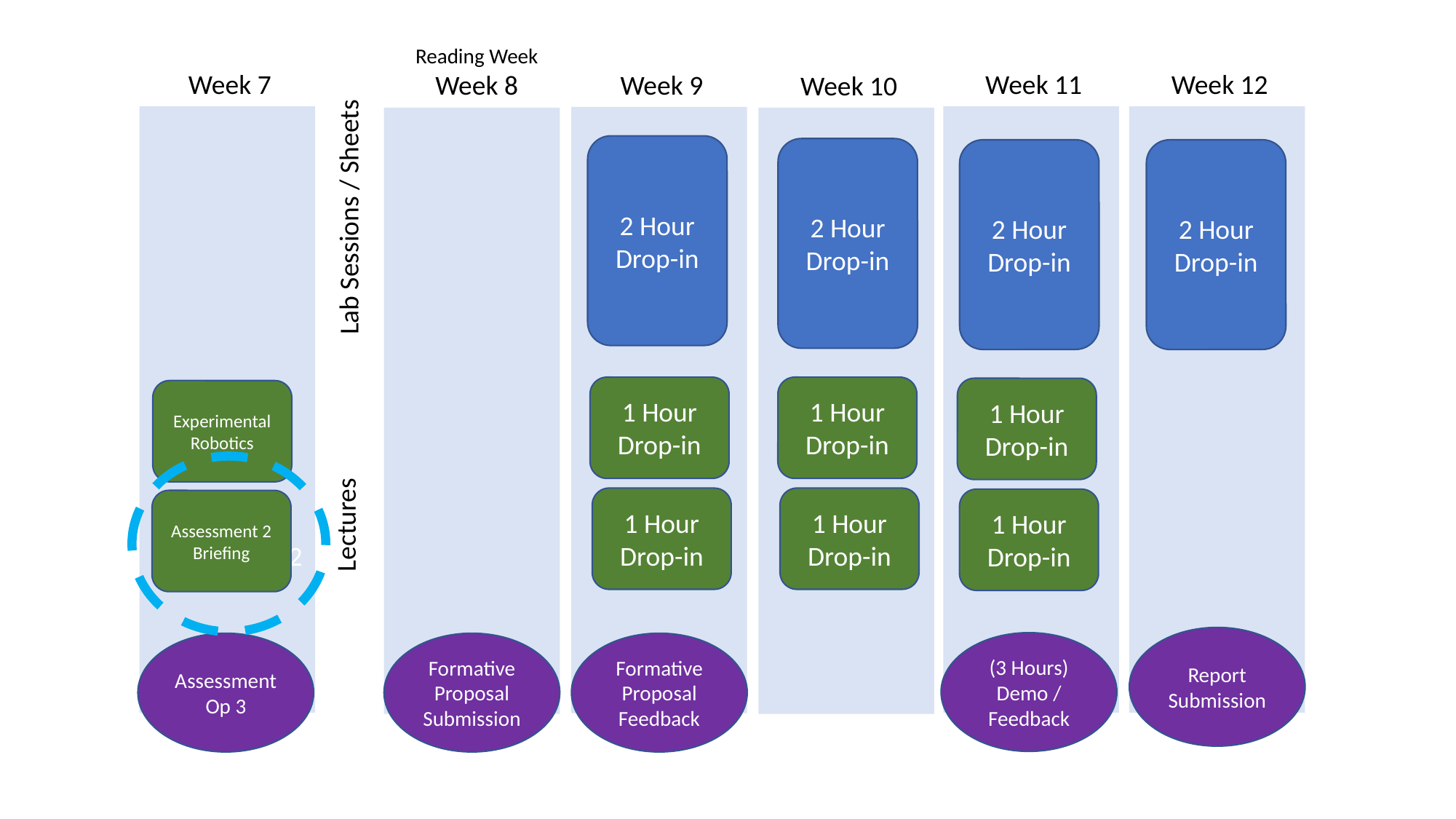

Reading Week
Week 8
Lab Sessions / Sheets
Week 7
Week 11
Week 12
Week 9
Week 10

2 Hour Drop-in
2 Hour Drop-in
2 Hour Drop-in
2 Hour Drop-in
Lectures
1 Hour Drop-in
1 Hour Drop-in
1 Hour Drop-in
Experimental Robotics

1 Hour Drop-in
1 Hour Drop-in
1 Hour Drop-in
Assessment 2 Briefing
Toward
Assessment 2
Report Submission
(3 Hours) Demo / Feedback
Formative Proposal Feedback
Assessment Op 3
Formative
Proposal
Submission